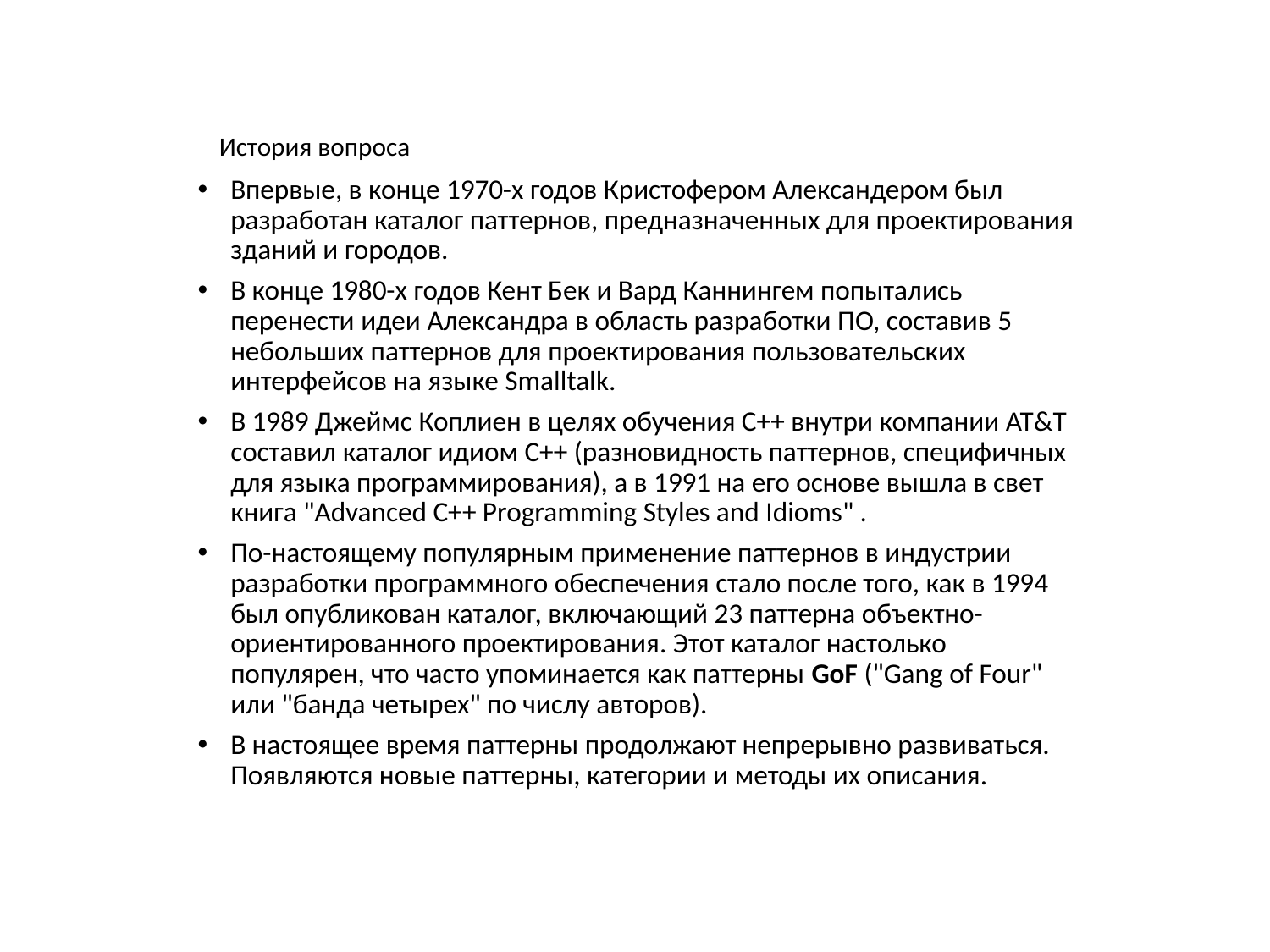

# История вопроса
Впервые, в конце 1970-х годов Кристофером Александером был разработан каталог паттернов, предназначенных для проектирования зданий и городов.
В конце 1980-х годов Кент Бек и Вард Каннингем попытались перенести идеи Александра в область разработки ПО, составив 5 небольших паттернов для проектирования пользовательских интерфейсов на языке Smalltalk.
В 1989 Джеймс Коплиен в целях обучения С++ внутри компании AT&T составил каталог идиом С++ (разновидность паттернов, специфичных для языка программирования), а в 1991 на его основе вышла в свет книга "Advanced C++ Programming Styles and Idioms" .
По-настоящему популярным применение паттернов в индустрии разработки программного обеспечения стало после того, как в 1994 был опубликован каталог, включающий 23 паттерна объектно-ориентированного проектирования. Этот каталог настолько популярен, что часто упоминается как паттерны GoF ("Gang of Four" или "банда четырех" по числу авторов).
В настоящее время паттерны продолжают непрерывно развиваться. Появляются новые паттерны, категории и методы их описания.